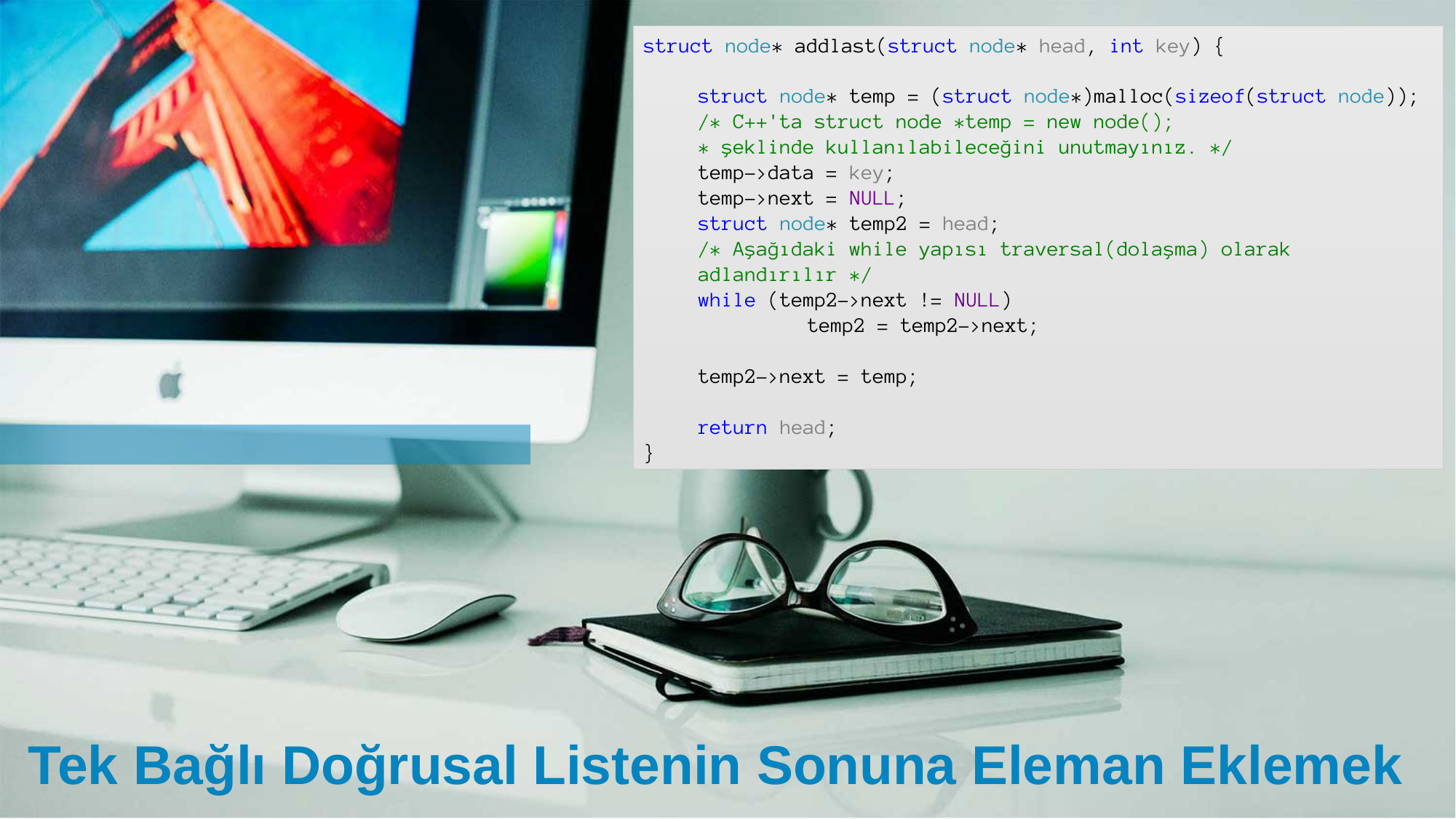

struct node* addlast(struct node* head, int key) {

struct node* temp = (struct node*)malloc(sizeof(struct node));
/* C++'ta struct node *temp = new node();
* şeklinde kullanılabileceğini unutmayınız. */
temp->data = key;
temp->next = NULL;
struct node* temp2 = head;
/* Aşağıdaki while yapısı traversal(dolaşma) olarak adlandırılır */
while (temp2->next != NULL)
	temp2 = temp2->next;

temp2->next = temp;

return head;
}

Tek Bağlı Doğrusal Listenin Sonuna Eleman Eklemek